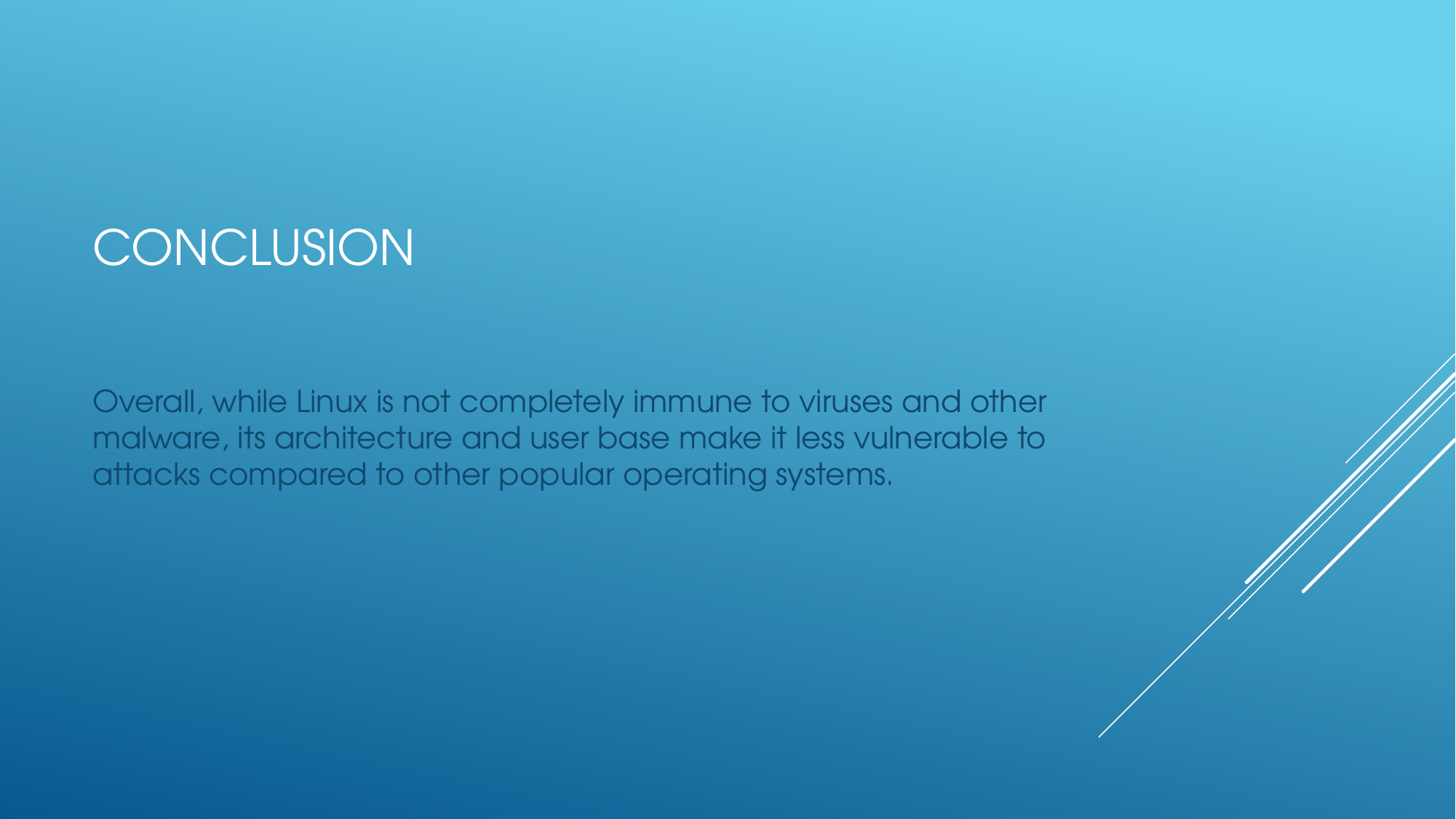

# cONCLUSION
Overall, while Linux is not completely immune to viruses and other malware, its architecture and user base make it less vulnerable to attacks compared to other popular operating systems.